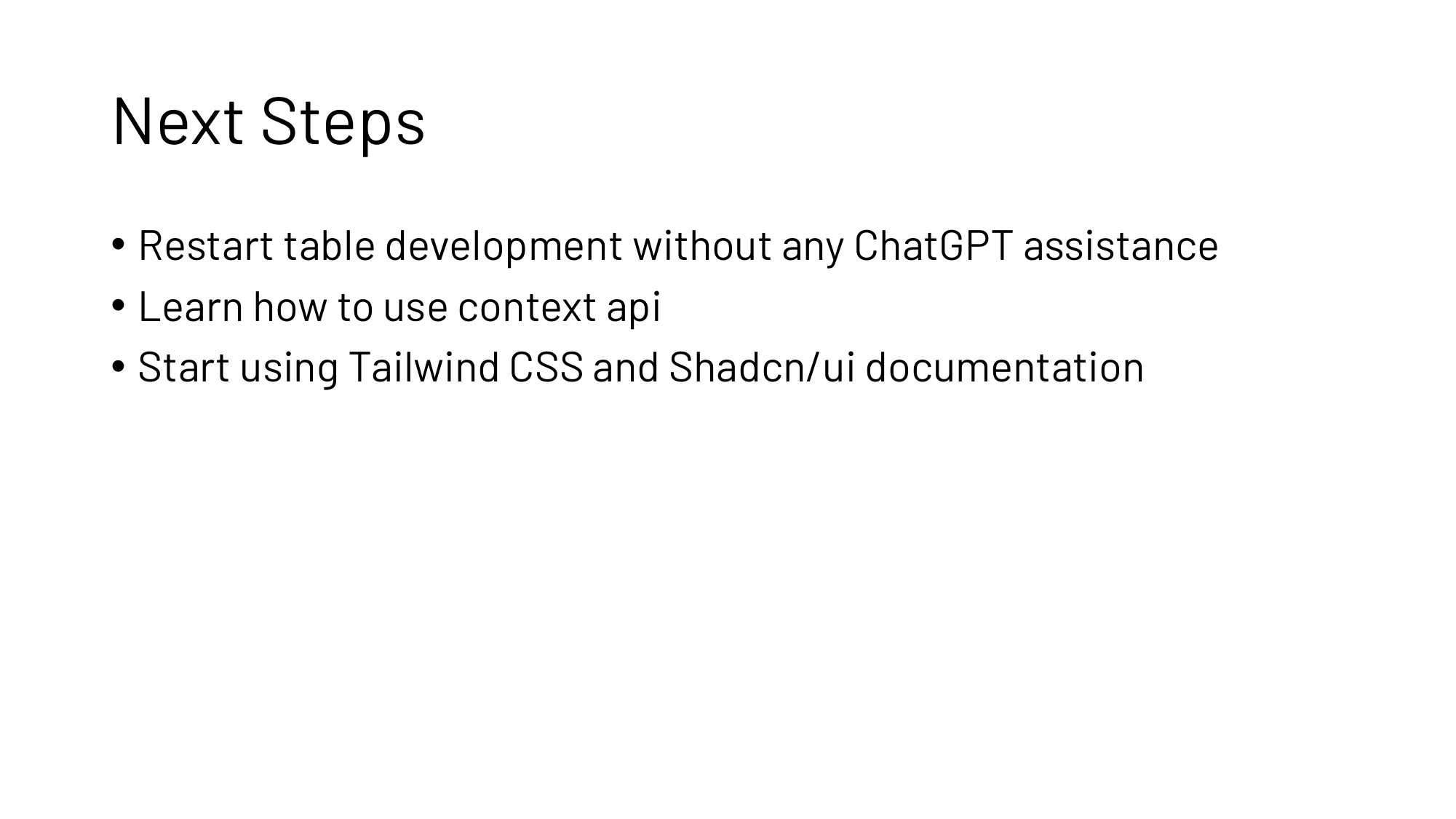

# Next Steps
Restart table development without any ChatGPT assistance
Learn how to use context api
Start using Tailwind CSS and Shadcn/ui documentation